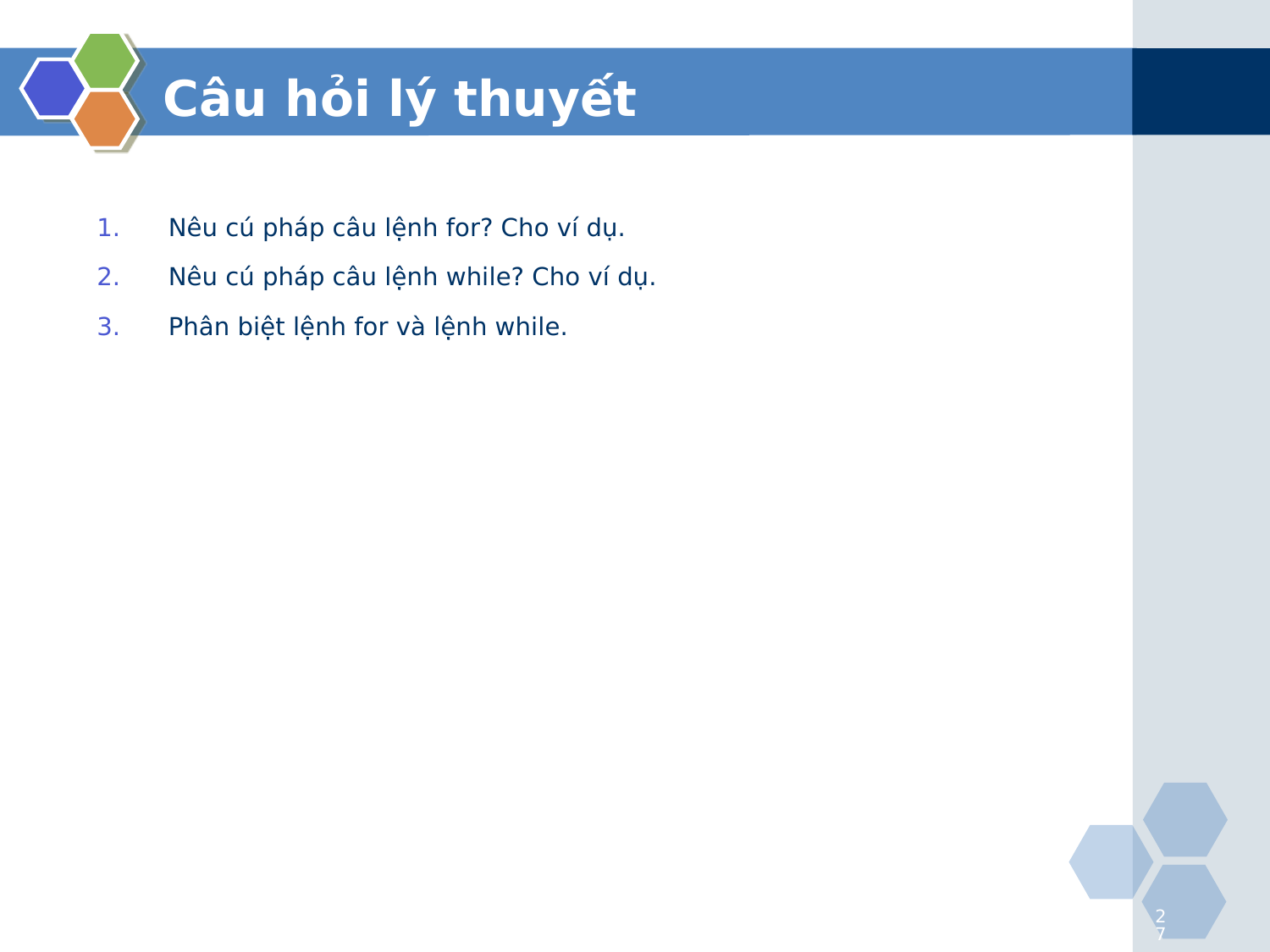

Câu hỏi lý thuyết
Nêu cú pháp câu lệnh for? Cho ví dụ.
Nêu cú pháp câu lệnh while? Cho ví dụ.
Phân biệt lệnh for và lệnh while.
27